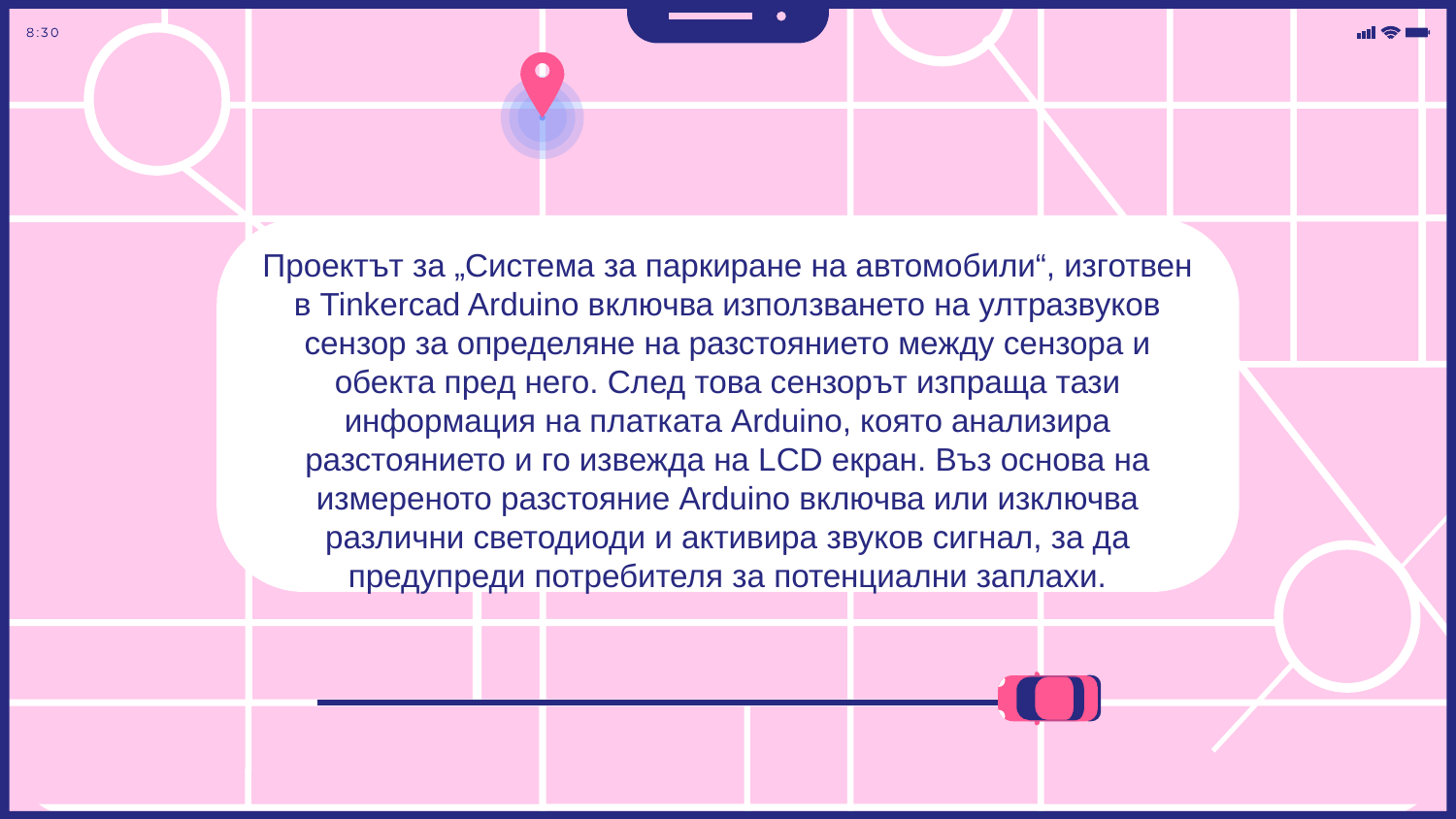

Проектът за „Система за паркиране на автомобили“, изготвен в Tinkercad Arduino включва използването на ултразвуков сензор за определяне на разстоянието между сензора и обекта пред него. След това сензорът изпраща тази информация на платката Arduino, която анализира разстоянието и го извежда на LCD екран. Въз основа на измереното разстояние Arduino включва или изключва различни светодиоди и активира звуков сигнал, за да предупреди потребителя за потенциални заплахи.